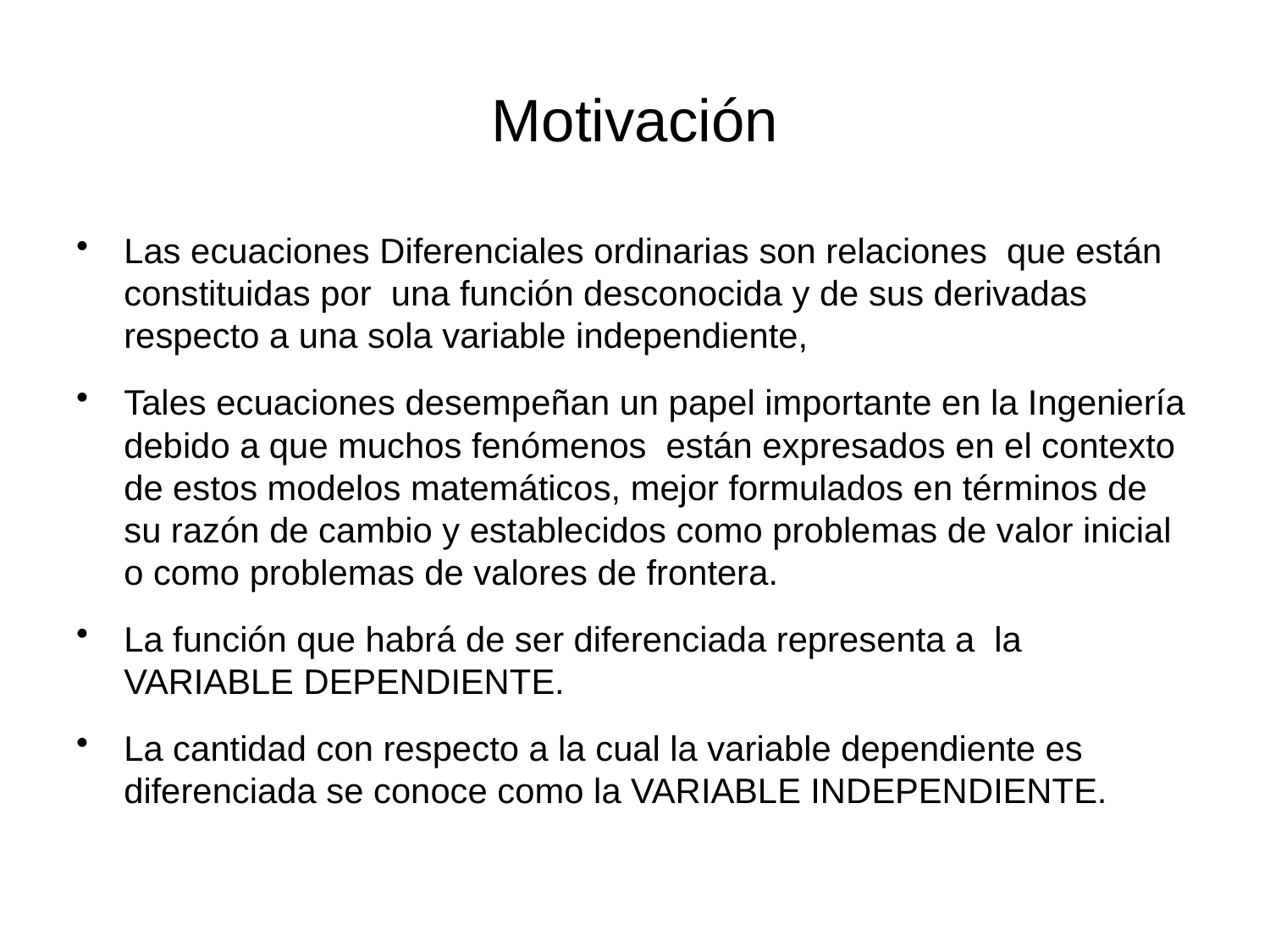

# Motivación
Las ecuaciones Diferenciales ordinarias son relaciones  que están constituidas por  una función desconocida y de sus derivadas respecto a una sola variable independiente,
Tales ecuaciones desempeñan un papel importante en la Ingeniería debido a que muchos fenómenos  están expresados en el contexto  de estos modelos matemáticos, mejor formulados en términos de su razón de cambio y establecidos como problemas de valor inicial o como problemas de valores de frontera.
La función que habrá de ser diferenciada representa a  la VARIABLE DEPENDIENTE.
La cantidad con respecto a la cual la variable dependiente es diferenciada se conoce como la VARIABLE INDEPENDIENTE.